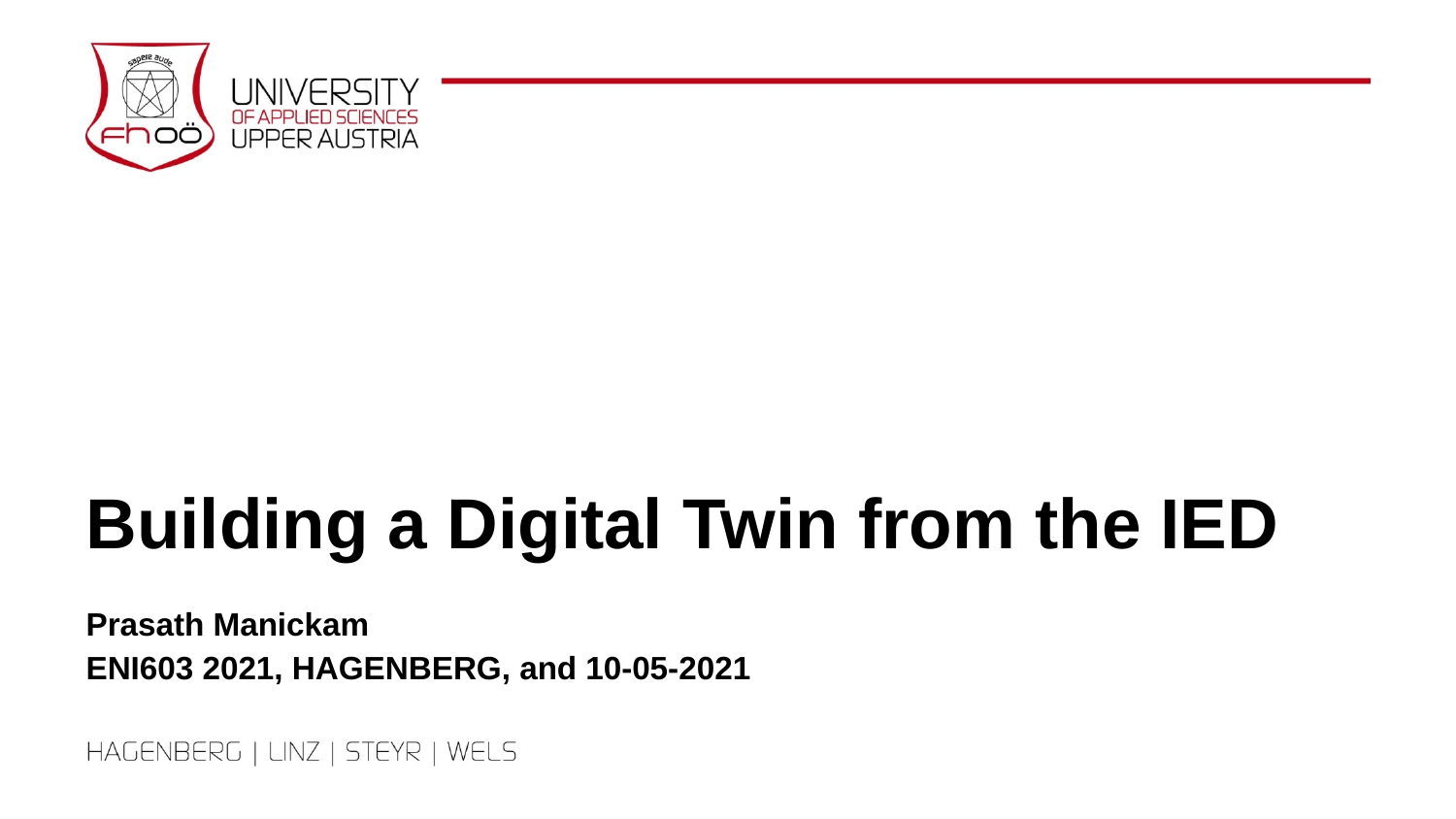

Building a Digital Twin from the IED
Prasath Manickam
ENI603 2021, HAGENBERG, and 10-05-2021
1